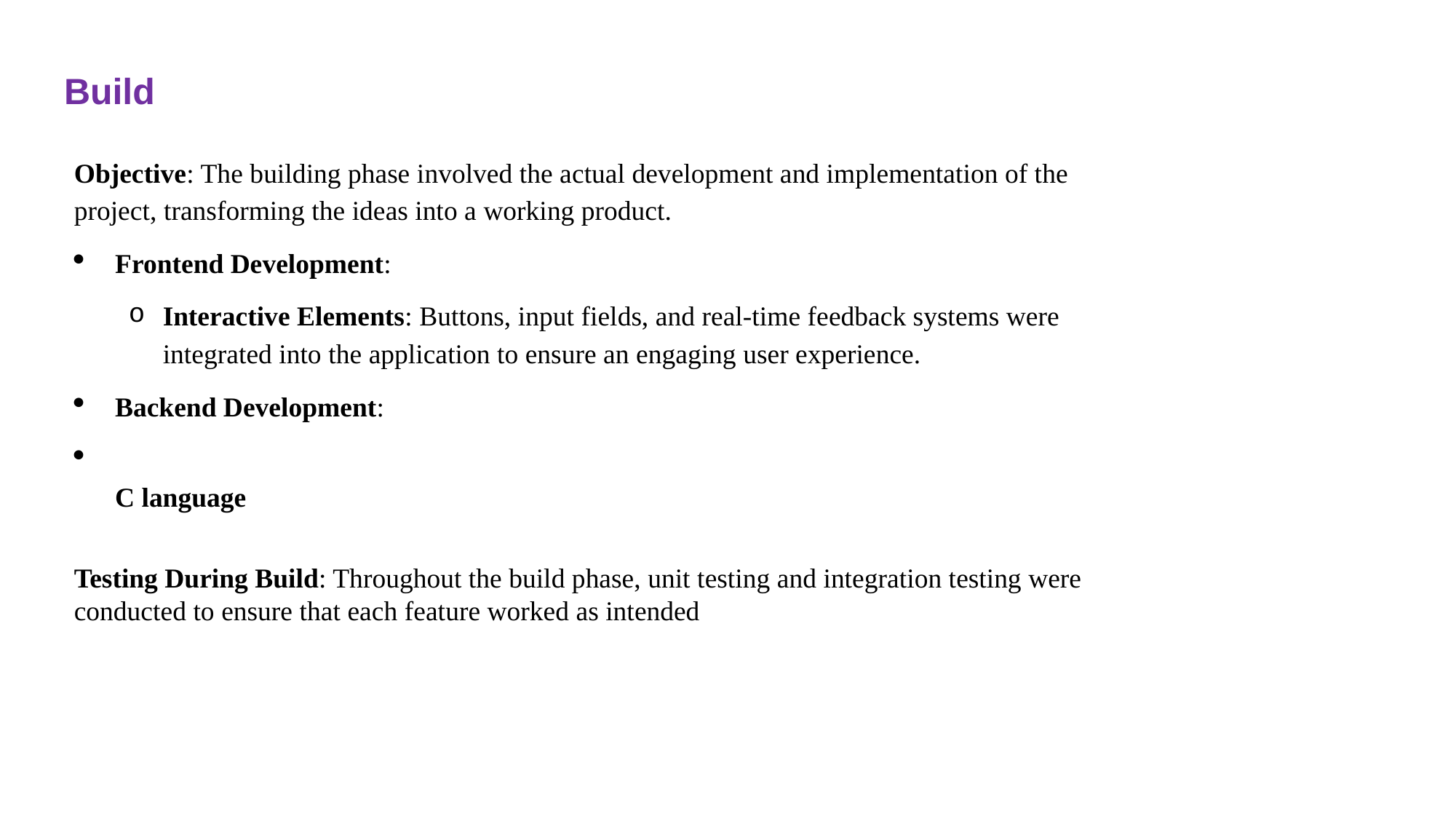

Build
Objective: The building phase involved the actual development and implementation of the project, transforming the ideas into a working product.
Frontend Development:
Interactive Elements: Buttons, input fields, and real-time feedback systems were integrated into the application to ensure an engaging user experience.
Backend Development:
C language
Testing During Build: Throughout the build phase, unit testing and integration testing were conducted to ensure that each feature worked as intended